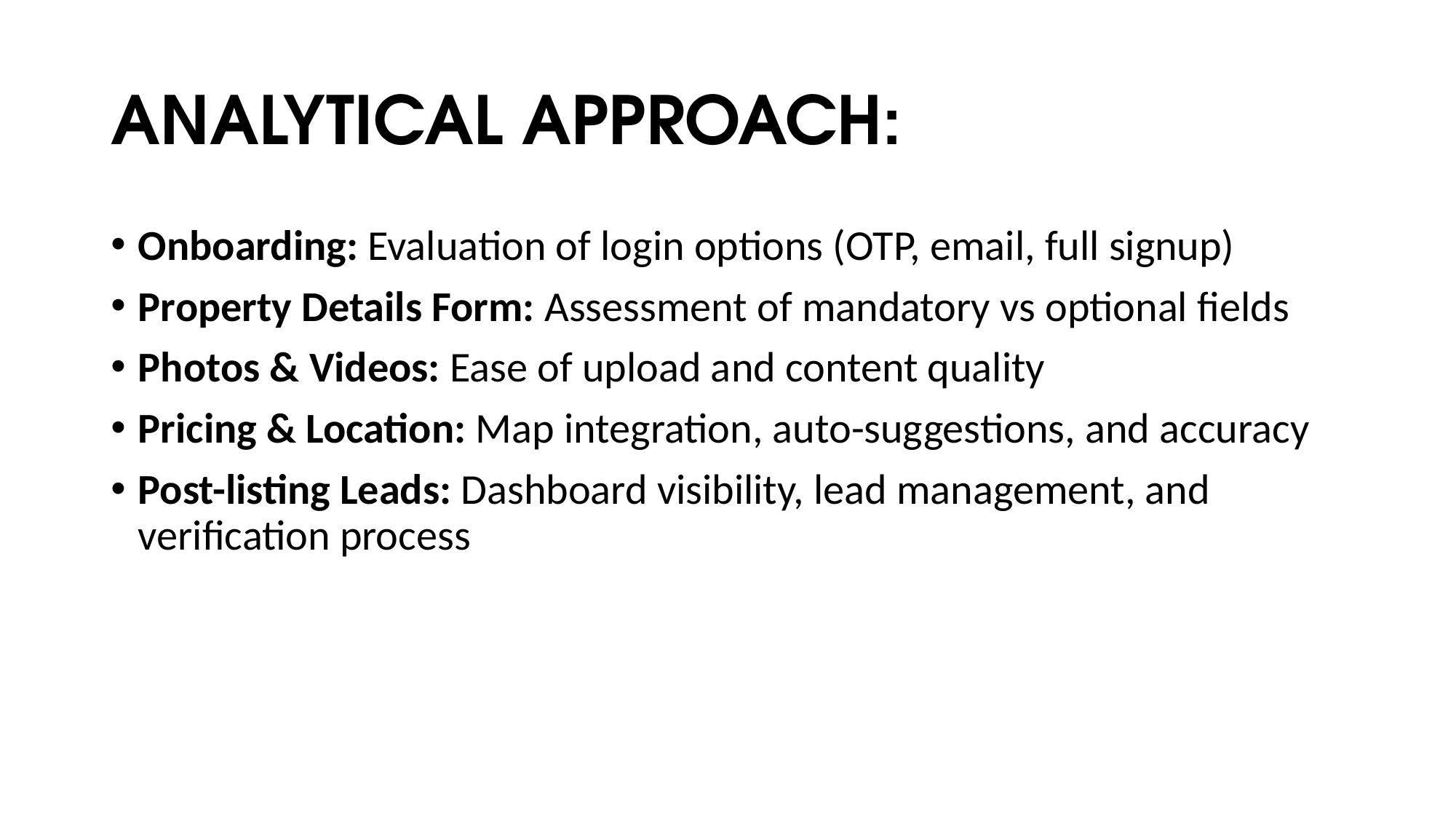

# ANALYTICAL APPROACH:
Onboarding: Evaluation of login options (OTP, email, full signup)
Property Details Form: Assessment of mandatory vs optional fields
Photos & Videos: Ease of upload and content quality
Pricing & Location: Map integration, auto-suggestions, and accuracy
Post-listing Leads: Dashboard visibility, lead management, and verification process